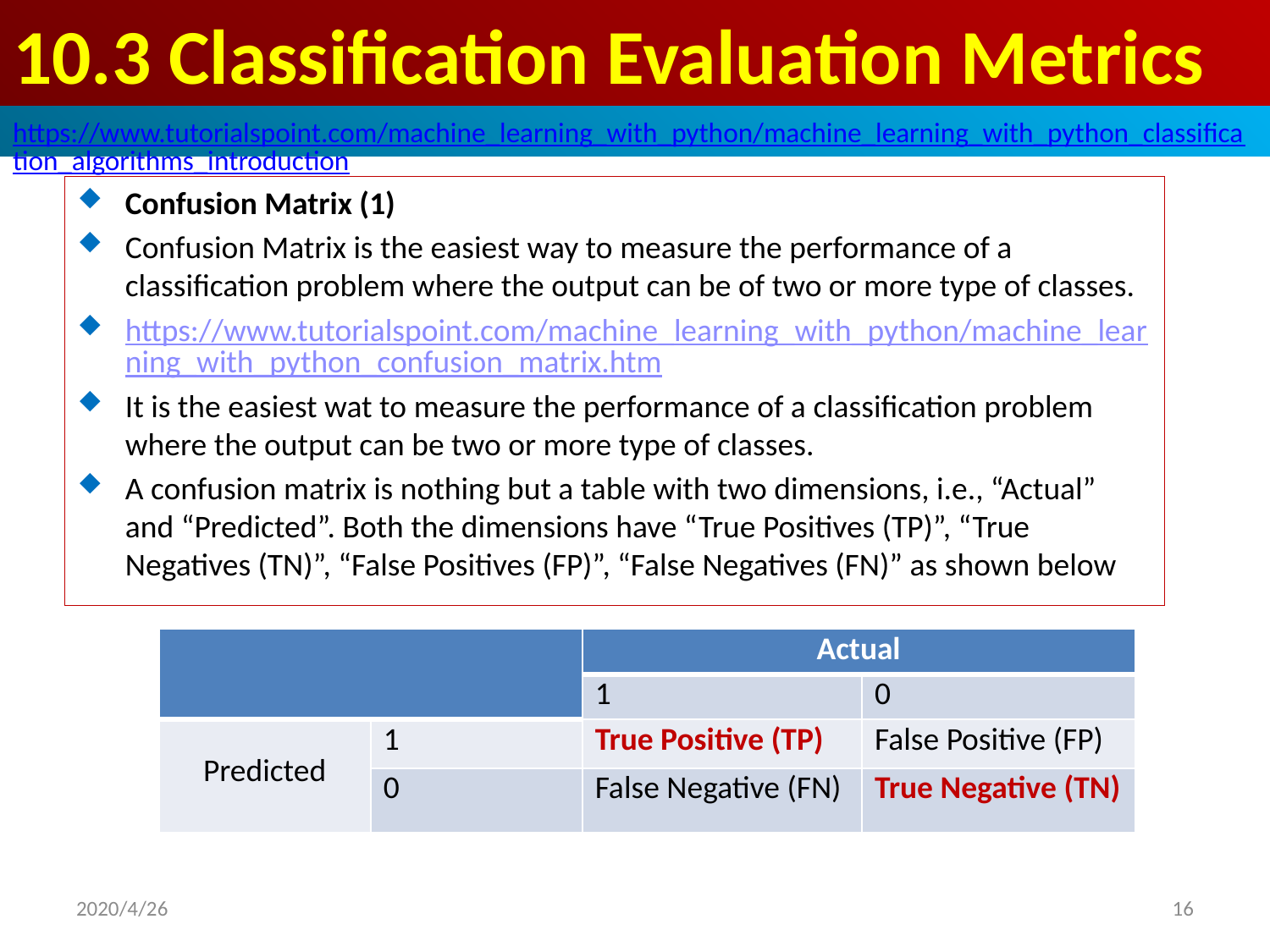

# 10.3 Classification Evaluation Metrics
https://www.tutorialspoint.com/machine_learning_with_python/machine_learning_with_python_classification_algorithms_introduction
Confusion Matrix (1)
Confusion Matrix is the easiest way to measure the performance of a classification problem where the output can be of two or more type of classes.
https://www.tutorialspoint.com/machine_learning_with_python/machine_learning_with_python_confusion_matrix.htm
It is the easiest wat to measure the performance of a classification problem where the output can be two or more type of classes.
A confusion matrix is nothing but a table with two dimensions, i.e., “Actual” and “Predicted”. Both the dimensions have “True Positives (TP)”, “True Negatives (TN)”, “False Positives (FP)”, “False Negatives (FN)” as shown below

|  |  | Actual |  |
| --- | --- | --- | --- |
|  |  | 1 | 0 |
| Predicted | 1 | True Positive (TP) | False Positive (FP) |
|  | 0 | False Negative (FN) | True Negative (TN) |
2020/4/26
16